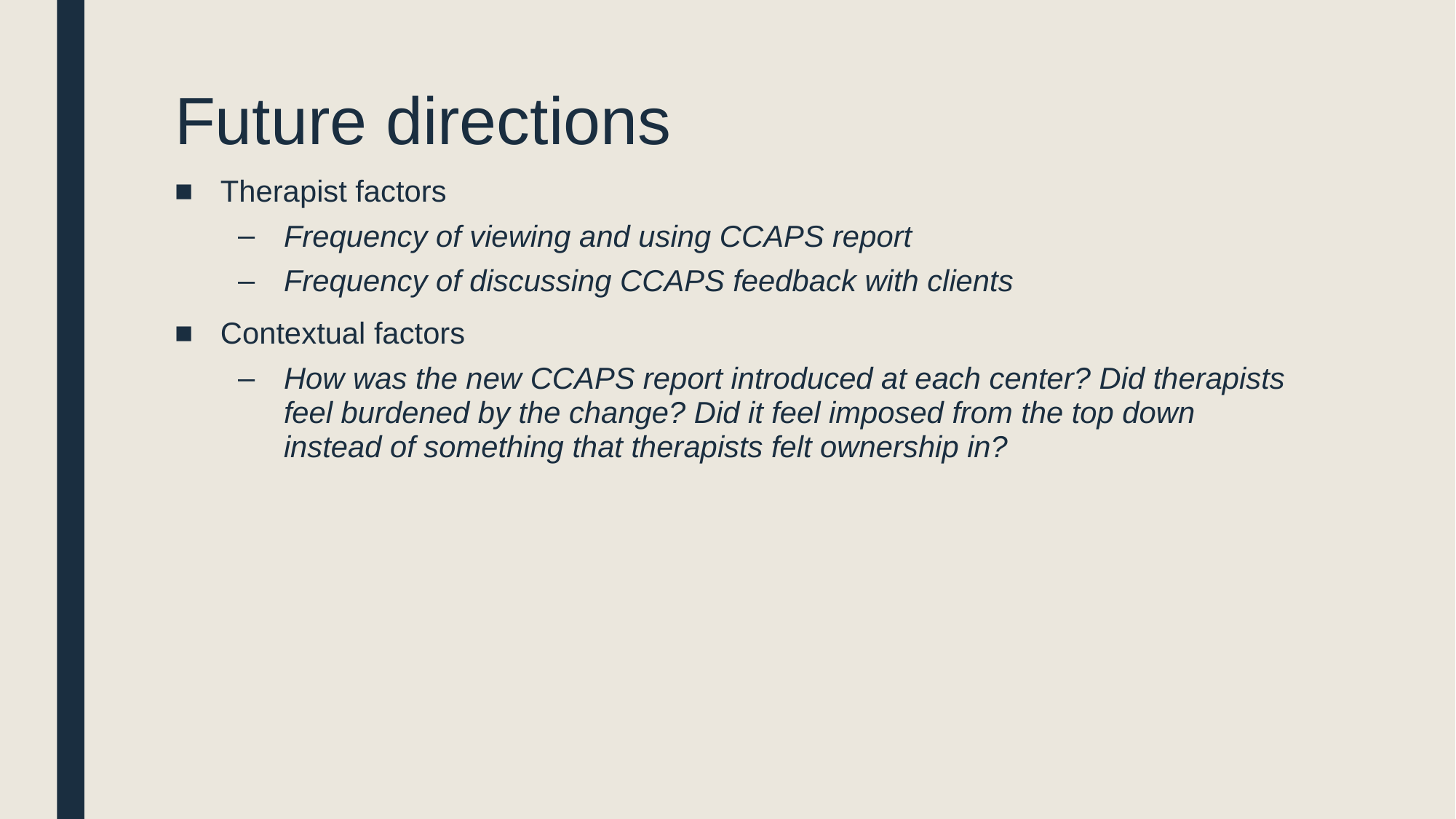

# Future directions
Therapist factors
Frequency of viewing and using CCAPS report
Frequency of discussing CCAPS feedback with clients
Contextual factors
How was the new CCAPS report introduced at each center? Did therapists feel burdened by the change? Did it feel imposed from the top down instead of something that therapists felt ownership in?